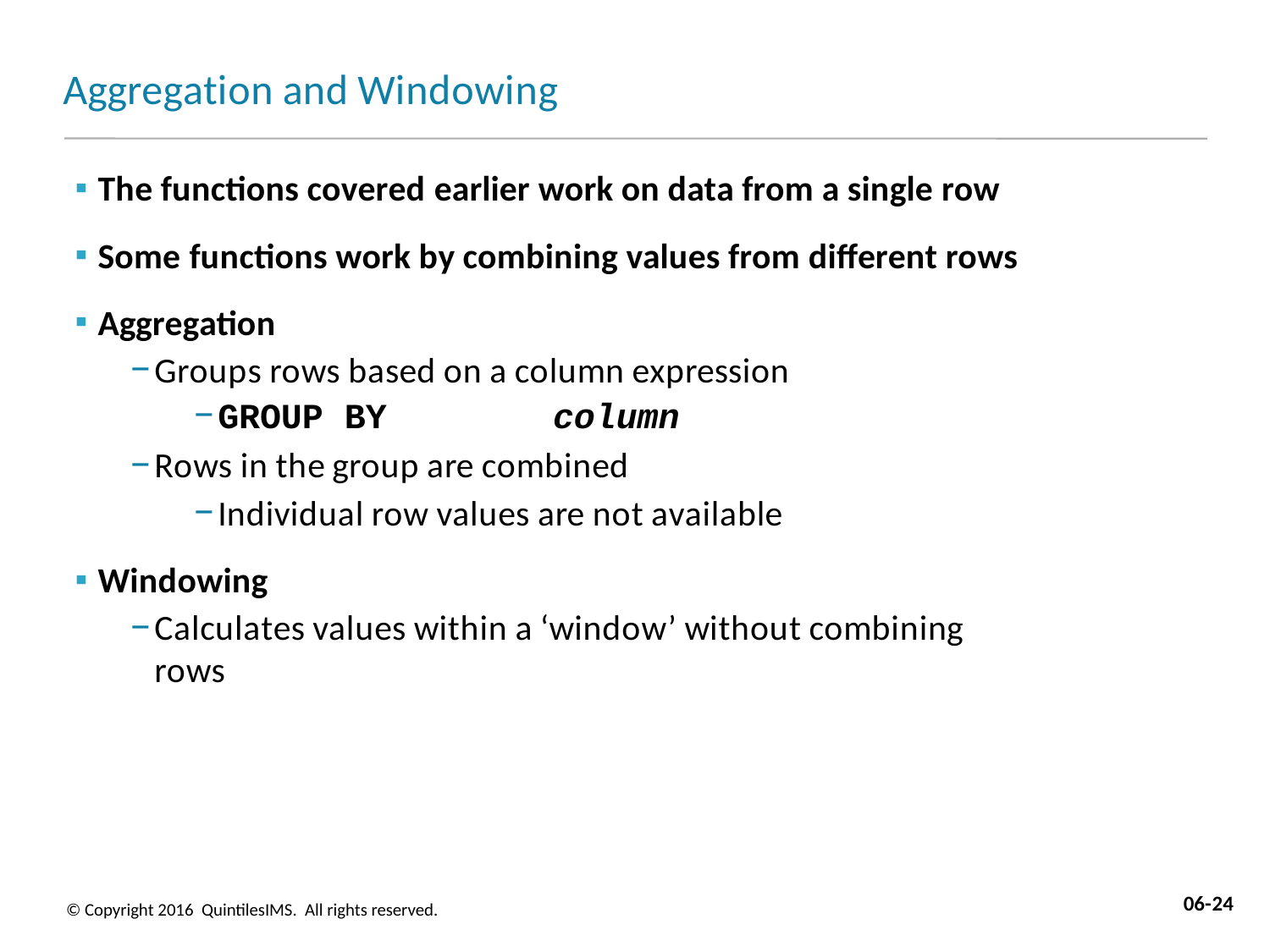

# Aggregation and Windowing
The functions covered earlier work on data from a single row
Some functions work by combining values from different rows
Aggregation
Groups rows based on a column expression
GROUP BY	column
Rows in the group are combined
Individual row values are not available
Windowing
Calculates values within a ‘window’ without combining rows
06-24
© Copyright 2016  QuintilesIMS.  All rights reserved.